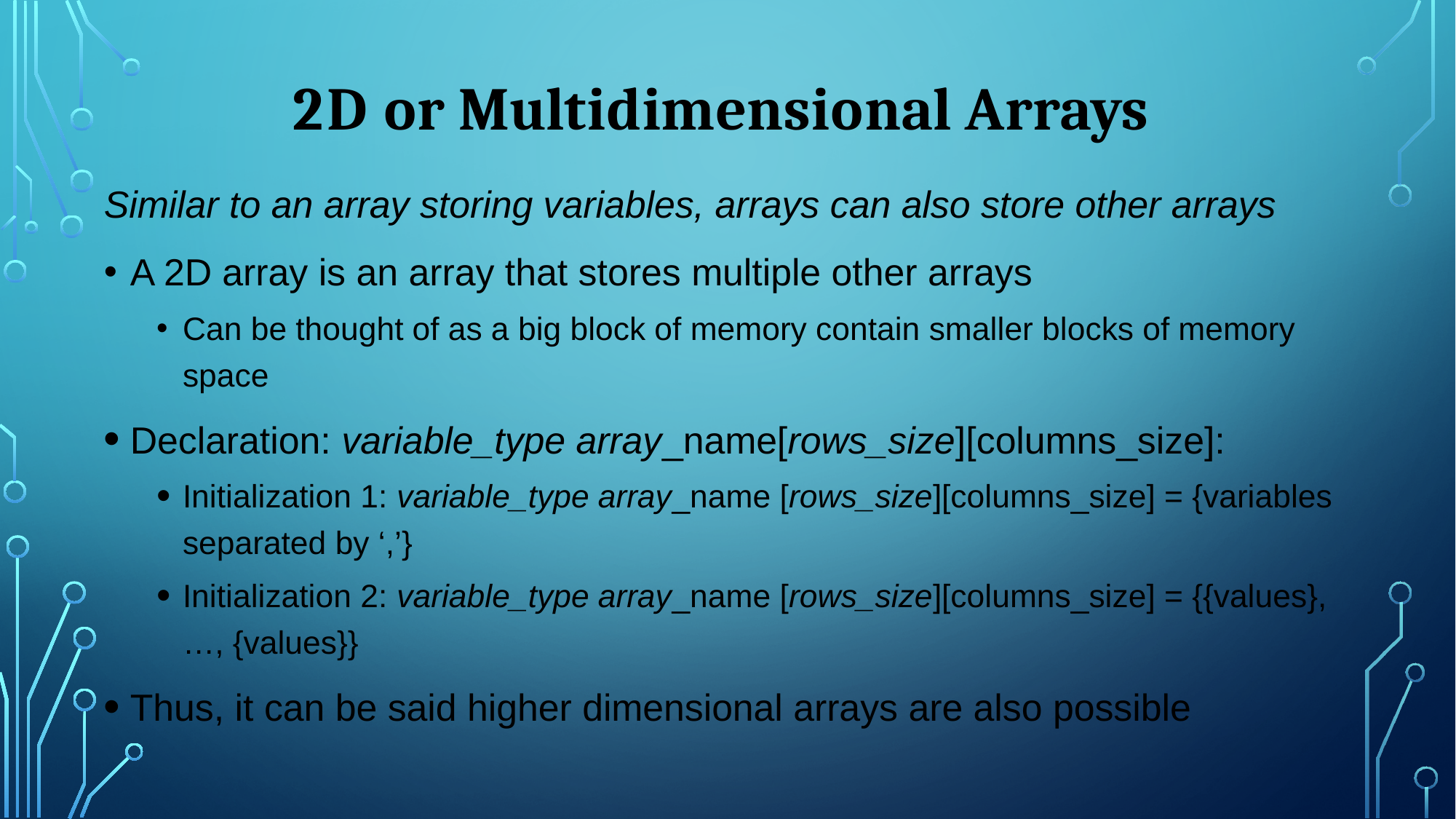

# 2D or Multidimensional Arrays
Similar to an array storing variables, arrays can also store other arrays
A 2D array is an array that stores multiple other arrays
Can be thought of as a big block of memory contain smaller blocks of memory space
Declaration: variable_type array_name[rows_size][columns_size]:
Initialization 1: variable_type array_name [rows_size][columns_size] = {variables separated by ‘,’}
Initialization 2: variable_type array_name [rows_size][columns_size] = {{values}, …, {values}}
Thus, it can be said higher dimensional arrays are also possible